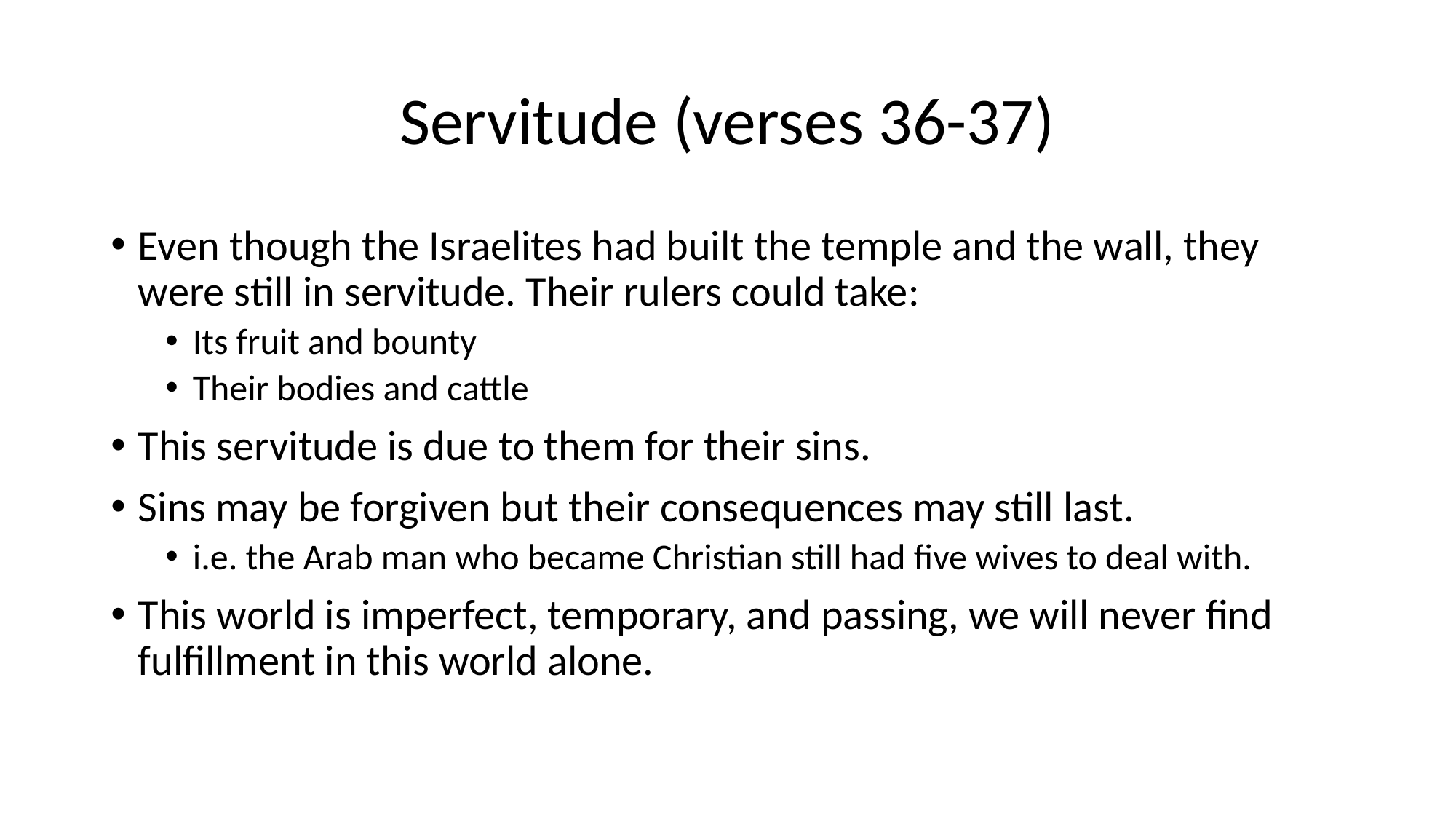

# Servitude (verses 36-37)
Even though the Israelites had built the temple and the wall, they were still in servitude. Their rulers could take:
Its fruit and bounty
Their bodies and cattle
This servitude is due to them for their sins.
Sins may be forgiven but their consequences may still last.
i.e. the Arab man who became Christian still had five wives to deal with.
This world is imperfect, temporary, and passing, we will never find fulfillment in this world alone.